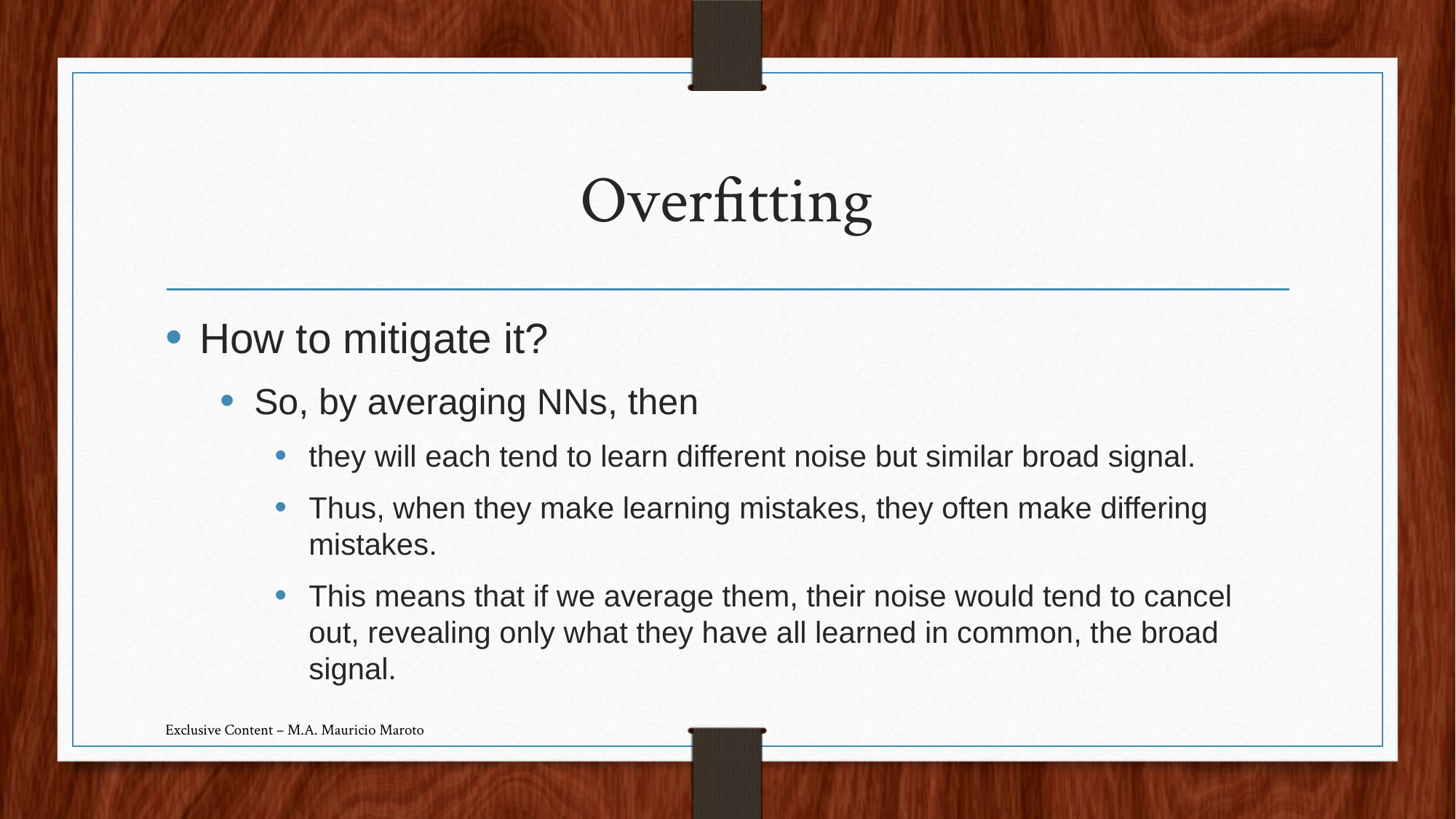

# Overfitting
How to mitigate it?
So, by averaging NNs, then
they will each tend to learn different noise but similar broad signal.
Thus, when they make learning mistakes, they often make differing mistakes.
This means that if we average them, their noise would tend to cancel out, revealing only what they have all learned in common, the broad signal.
Exclusive Content – M.A. Mauricio Maroto